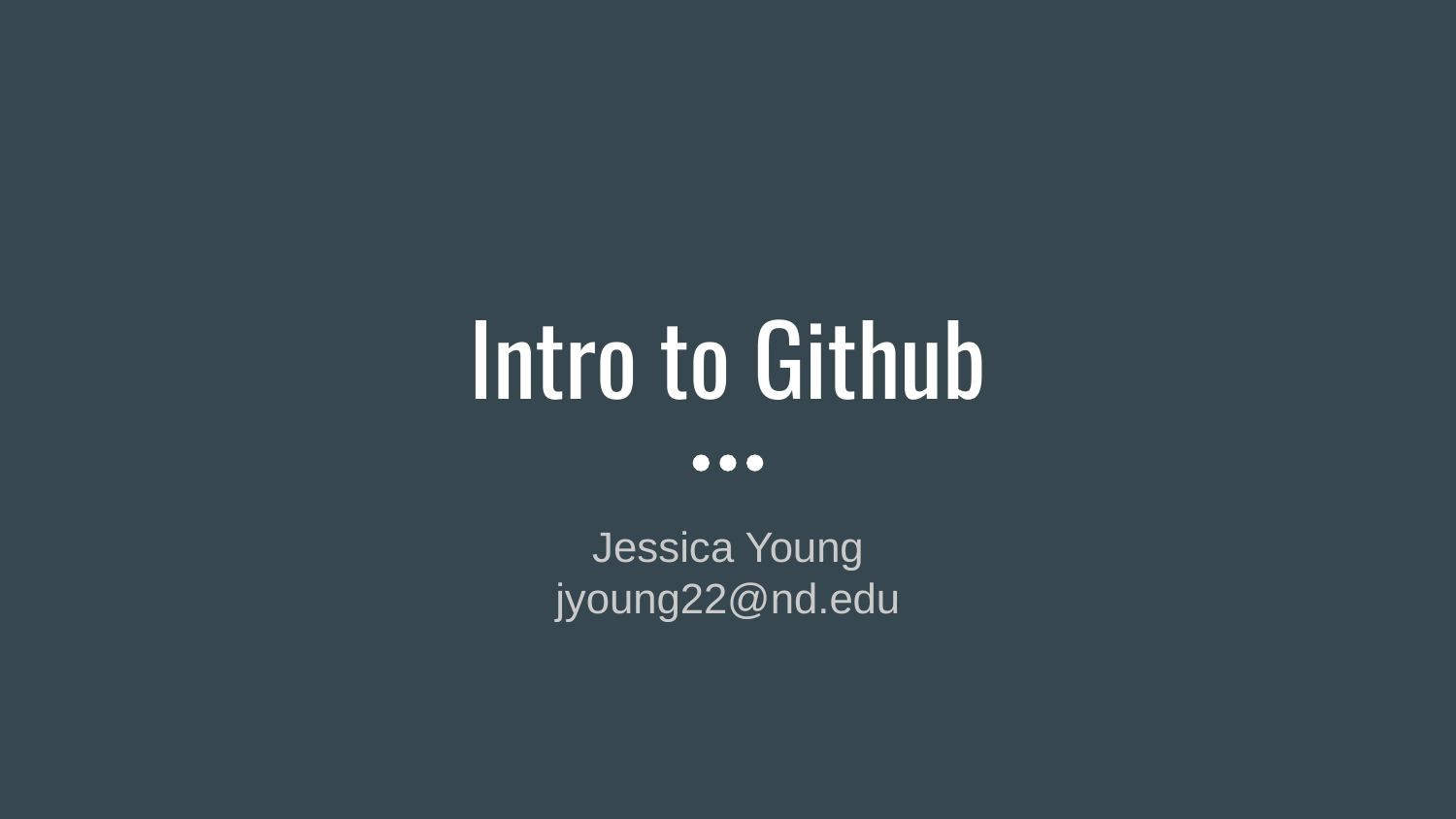

# Intro to Github
Jessica Young
jyoung22@nd.edu